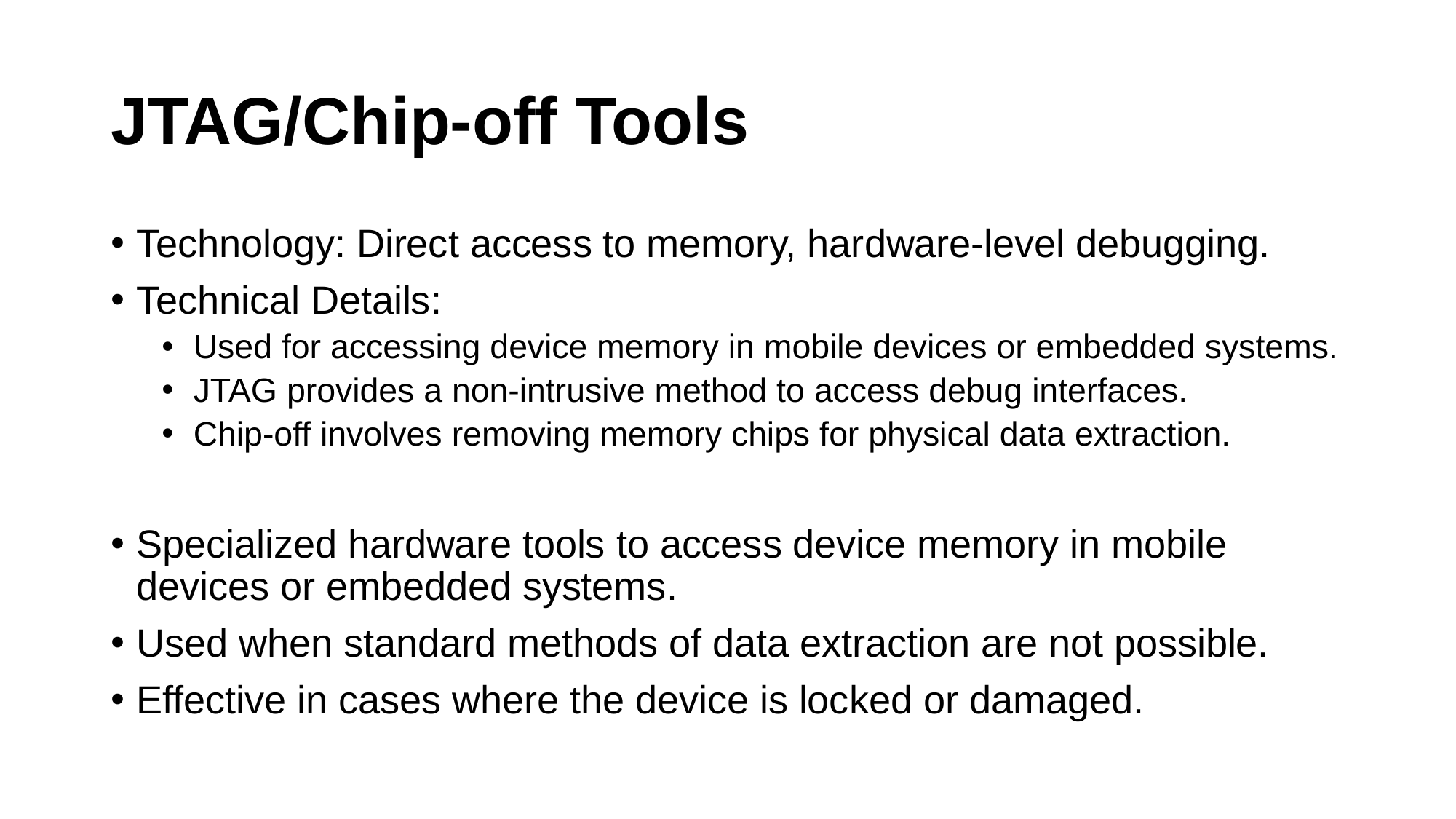

# JTAG/Chip-off Tools
Technology: Direct access to memory, hardware-level debugging.
Technical Details:
Used for accessing device memory in mobile devices or embedded systems.
JTAG provides a non-intrusive method to access debug interfaces.
Chip-off involves removing memory chips for physical data extraction.

Specialized hardware tools to access device memory in mobile devices or embedded systems.
Used when standard methods of data extraction are not possible.
Effective in cases where the device is locked or damaged.